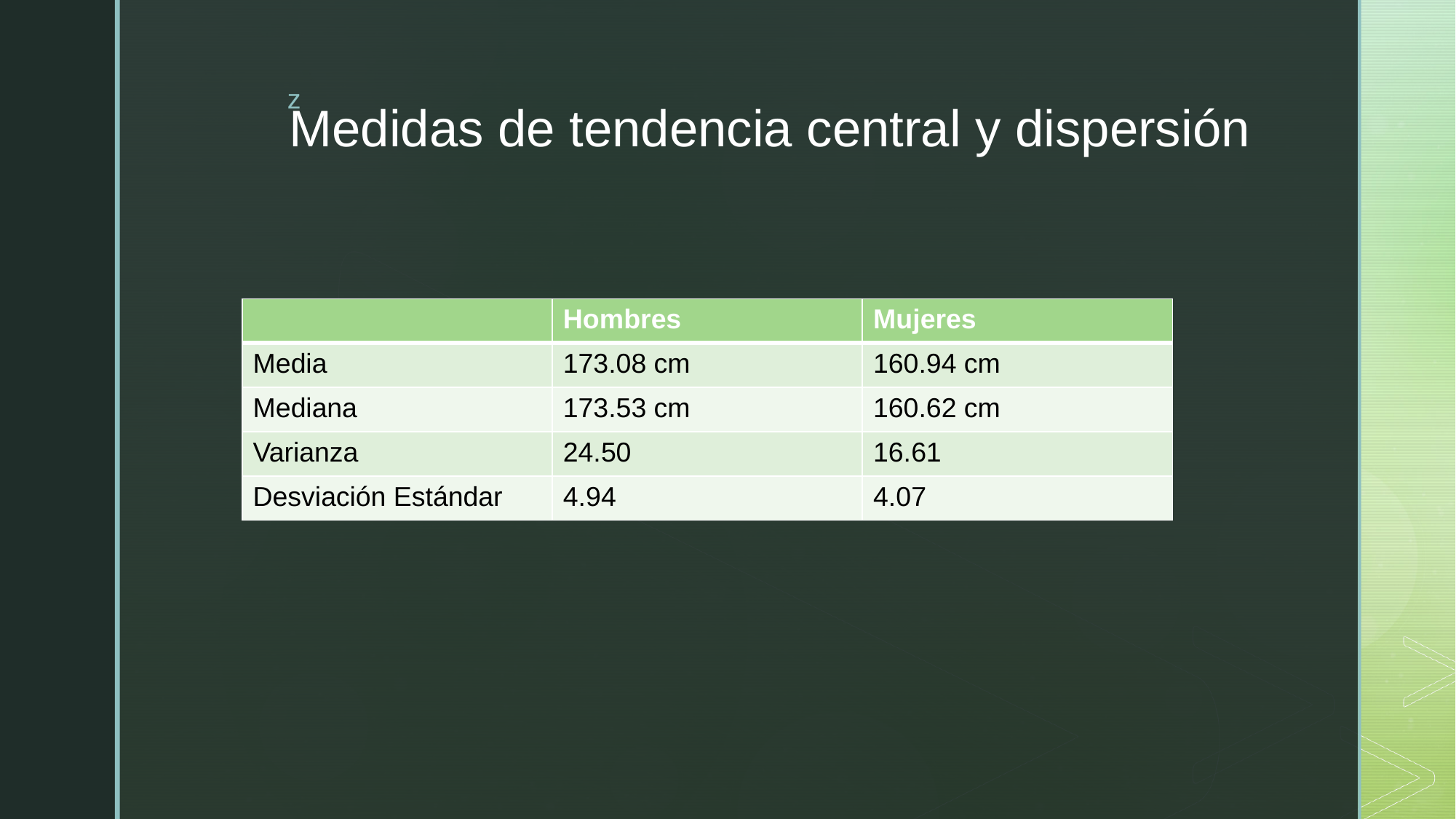

# Medidas de tendencia central y dispersión
|  | Hombres | Mujeres |
| --- | --- | --- |
| Media | 173.08 cm | 160.94 cm |
| Mediana | 173.53 cm | 160.62 cm |
| Varianza | 24.50 | 16.61 |
| Desviación Estándar | 4.94 | 4.07 |